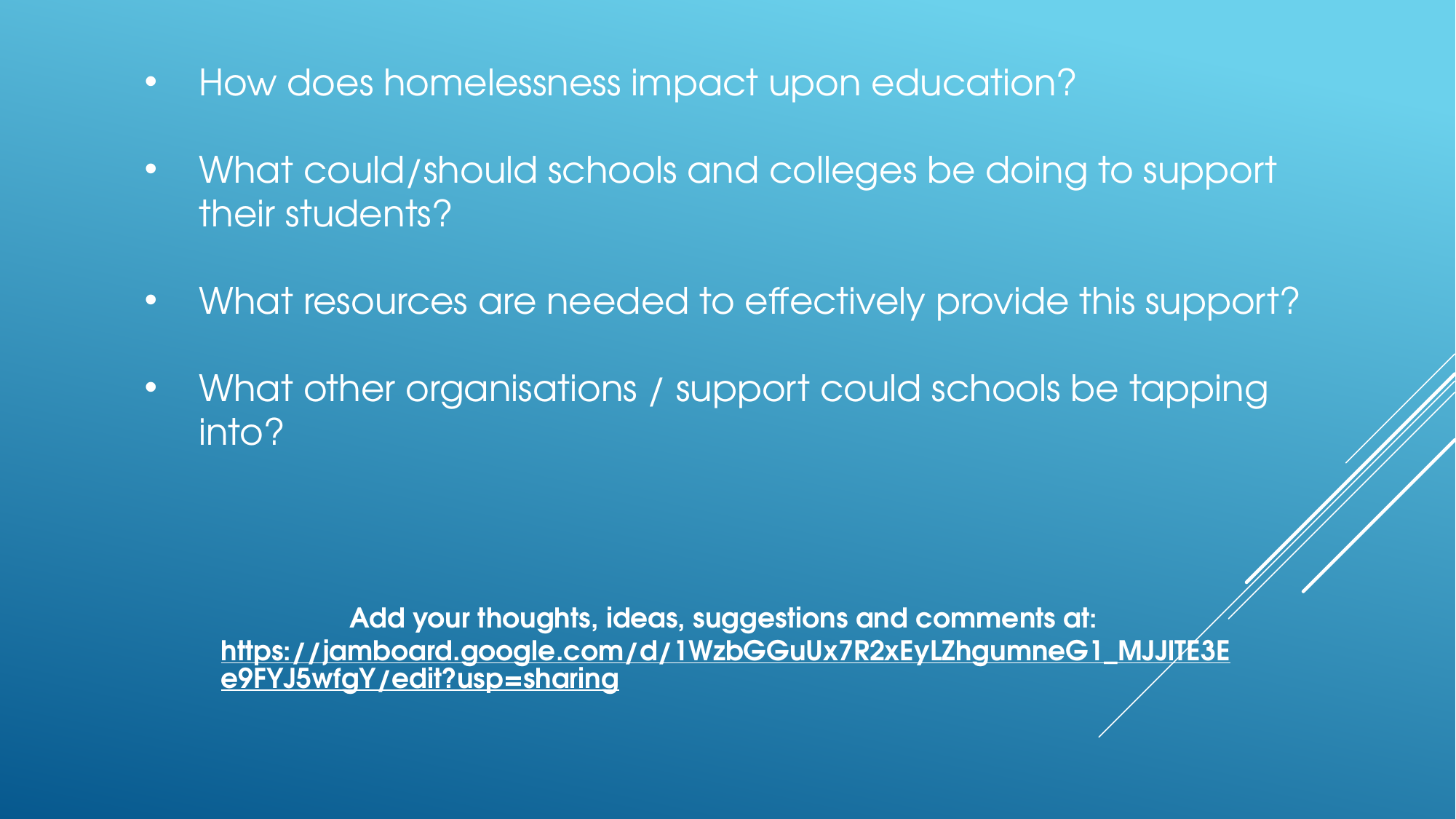

How does homelessness impact upon education?

What could/should schools and colleges be doing to support their students?

What resources are needed to effectively provide this support?

What other organisations / support could schools be tapping into?
Add your thoughts, ideas, suggestions and comments at:
https://jamboard.google.com/d/1WzbGGuUx7R2xEyLZhgumneG1_MJJlTE3Ee9FYJ5wfgY/edit?usp=sharing